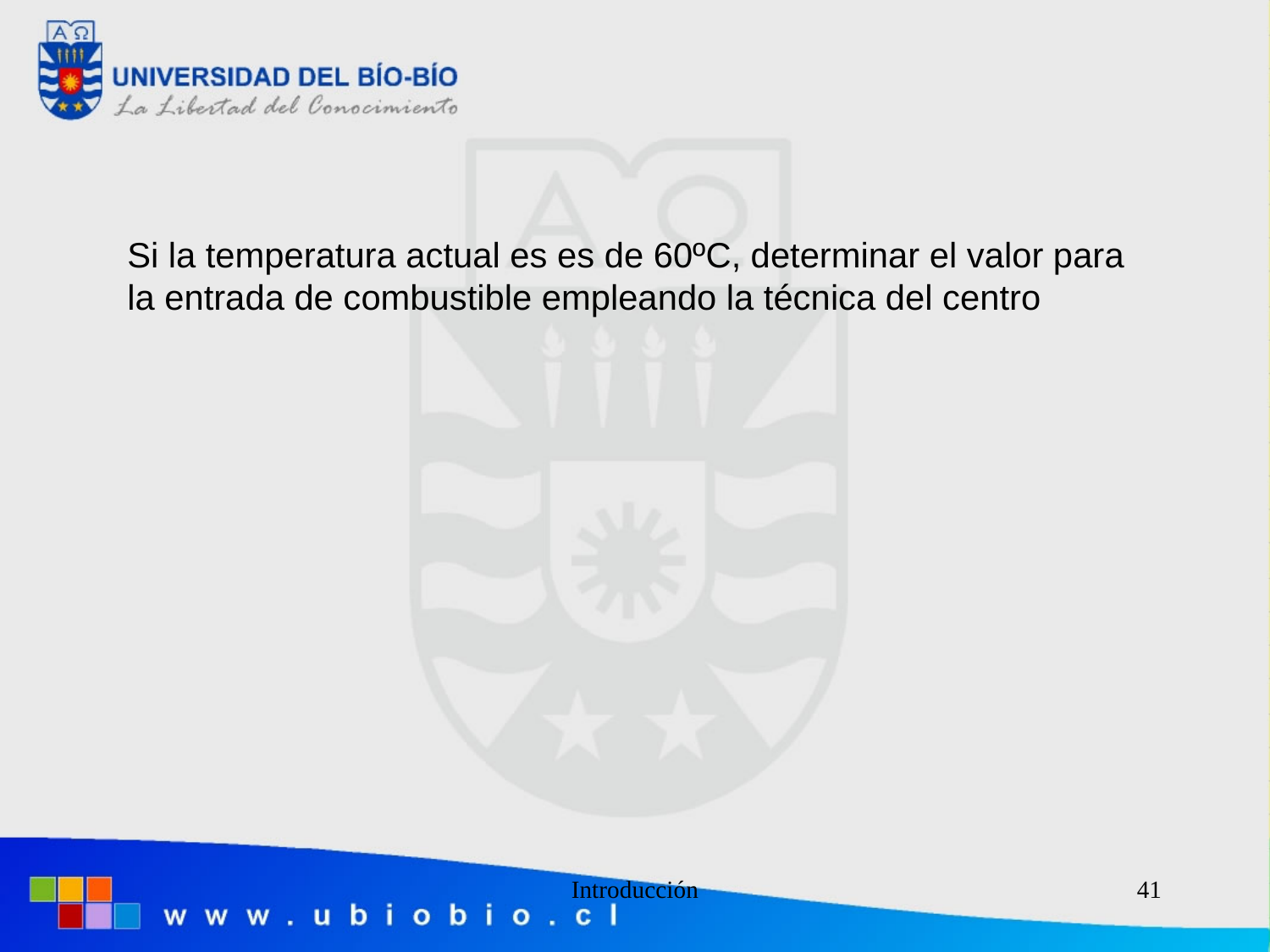

#
Si la temperatura actual es es de 60ºC, determinar el valor para la entrada de combustible empleando la técnica del centro

Introducción
41